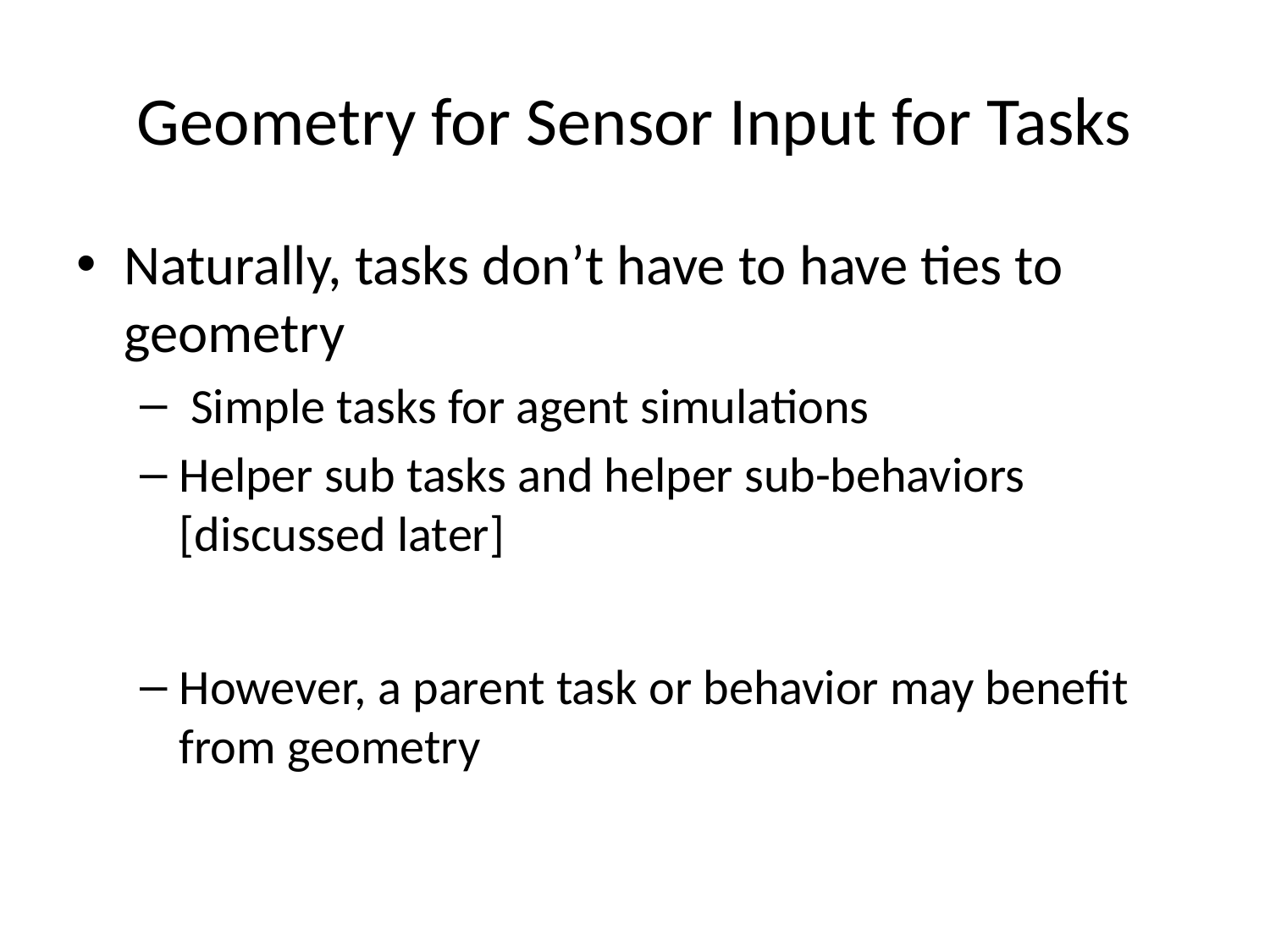

# Geometry for Sensor Input for Tasks
Naturally, tasks don’t have to have ties to geometry
 Simple tasks for agent simulations
Helper sub tasks and helper sub-behaviors [discussed later]

However, a parent task or behavior may benefit from geometry